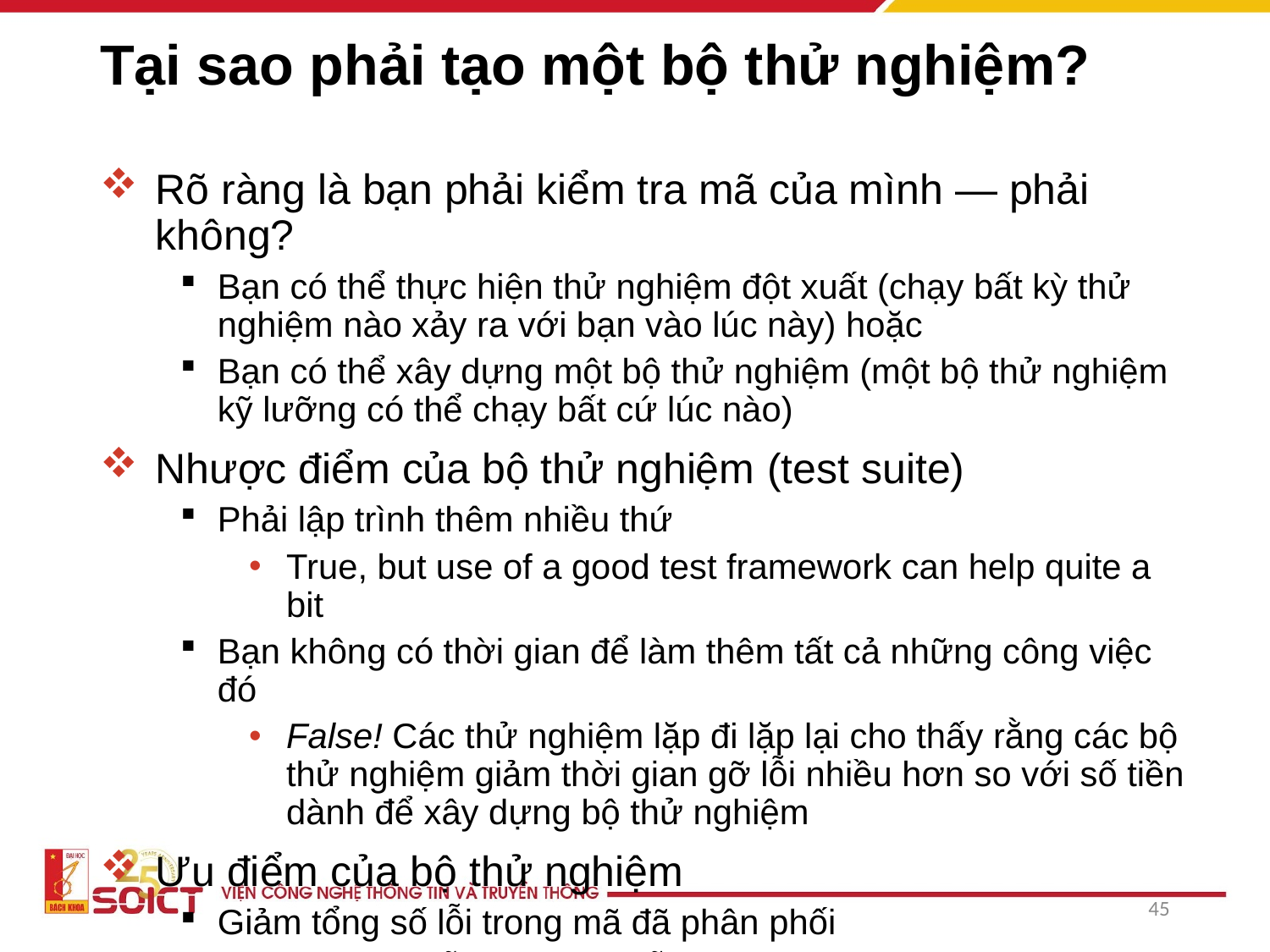

# Tại sao phải tạo một bộ thử nghiệm?
Rõ ràng là bạn phải kiểm tra mã của mình — phải không?
Bạn có thể thực hiện thử nghiệm đột xuất (chạy bất kỳ thử nghiệm nào xảy ra với bạn vào lúc này) hoặc
Bạn có thể xây dựng một bộ thử nghiệm (một bộ thử nghiệm kỹ lưỡng có thể chạy bất cứ lúc nào)
Nhược điểm của bộ thử nghiệm (test suite)
Phải lập trình thêm nhiều thứ
True, but use of a good test framework can help quite a bit
Bạn không có thời gian để làm thêm tất cả những công việc đó
False! Các thử nghiệm lặp đi lặp lại cho thấy rằng các bộ thử nghiệm giảm thời gian gỡ lỗi nhiều hơn so với số tiền dành để xây dựng bộ thử nghiệm
Ưu điểm của bộ thử nghiệm
Giảm tổng số lỗi trong mã đã phân phối
Làm cho mã dễ bảo trì và dễ tái cấu trúc hơn nhiều
45